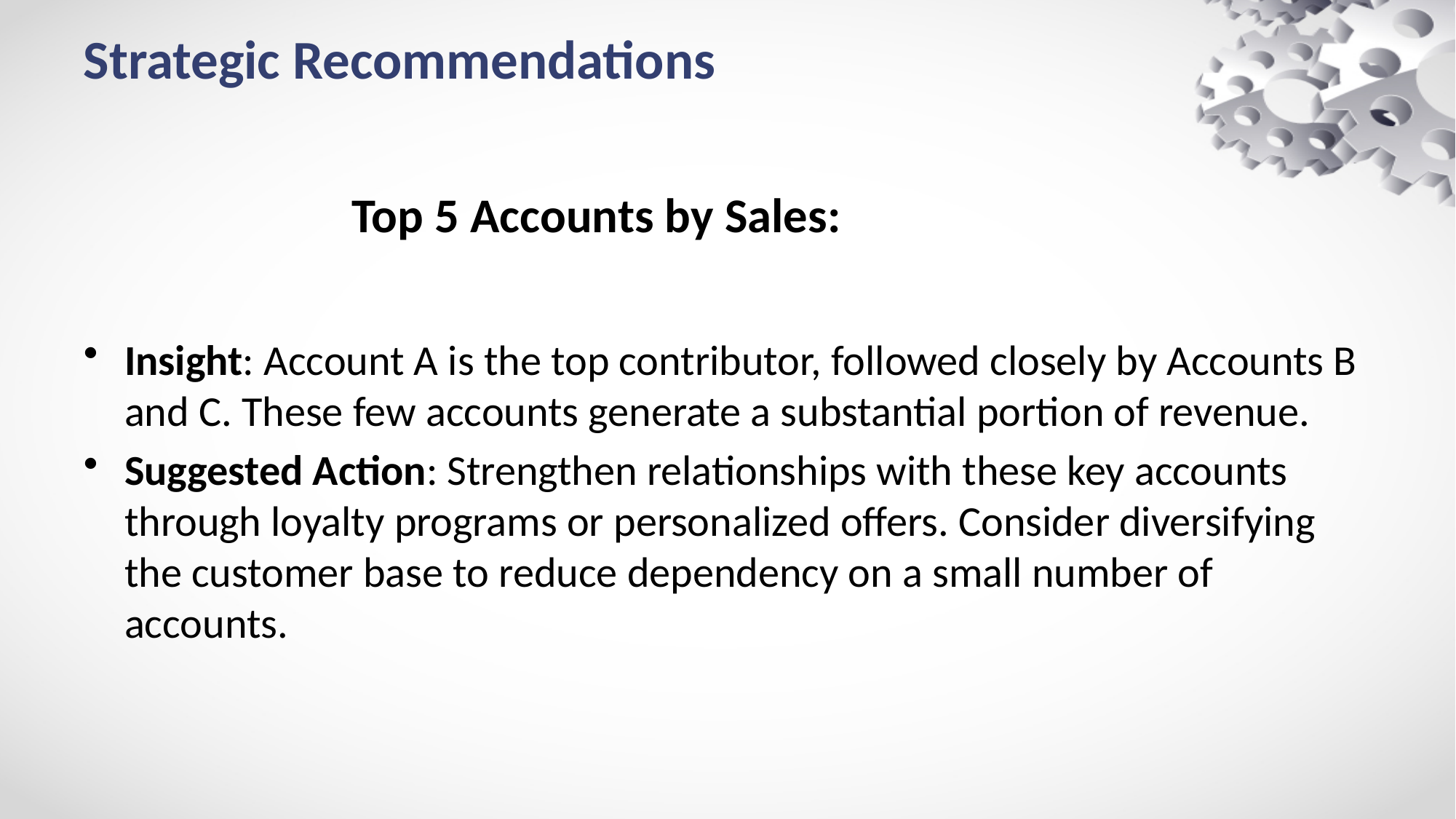

# Strategic Recommendations
Top 5 Accounts by Sales:
Insight: Account A is the top contributor, followed closely by Accounts B and C. These few accounts generate a substantial portion of revenue.
Suggested Action: Strengthen relationships with these key accounts through loyalty programs or personalized offers. Consider diversifying the customer base to reduce dependency on a small number of accounts.